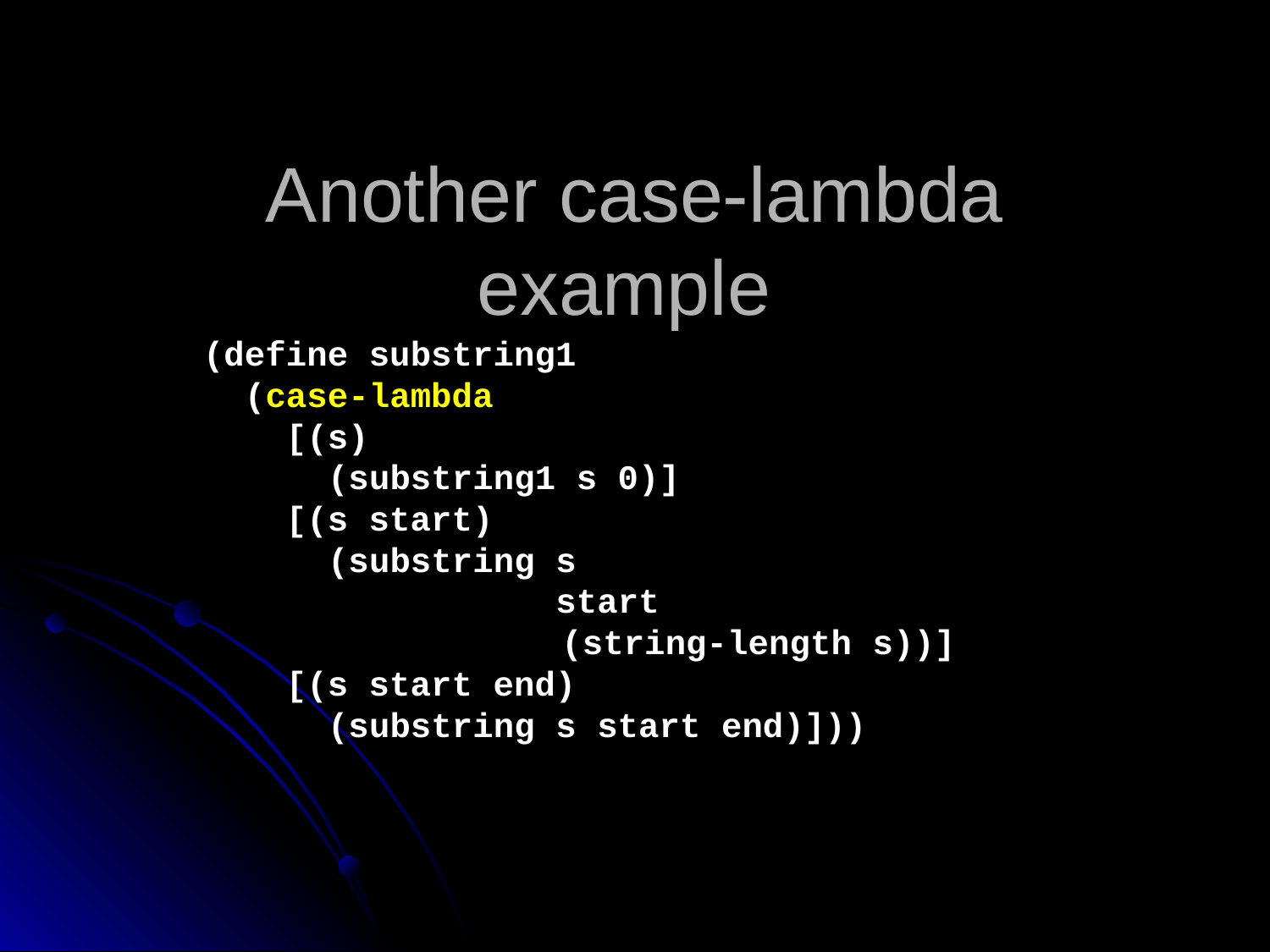

# Another case-lambda example
(define substring1
  (case-lambda
    [(s)
      (substring1 s 0)]
    [(s start)
      (substring s
                 start
               (string-length s))]
    [(s start end)
      (substring s start end)]))